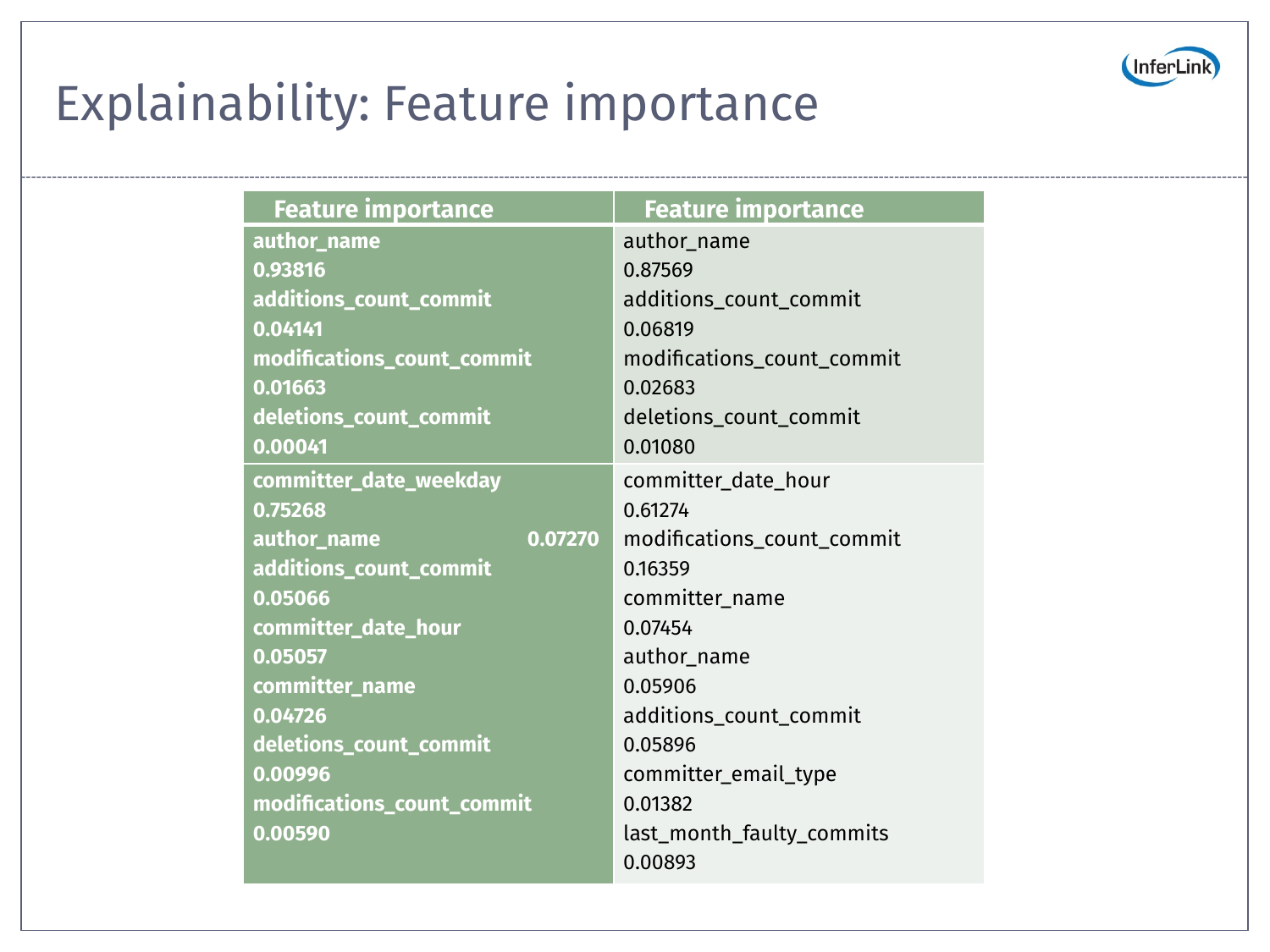

# Explainability: Feature importance
| Feature importance | Feature importance |
| --- | --- |
| author\_name 0.93816 additions\_count\_commit 0.04141 modifications\_count\_commit 0.01663 deletions\_count\_commit 0.00041 | author\_name 0.87569 additions\_count\_commit 0.06819 modifications\_count\_commit 0.02683 deletions\_count\_commit 0.01080 |
| committer\_date\_weekday 0.75268 author\_name 0.07270 additions\_count\_commit 0.05066 committer\_date\_hour 0.05057 committer\_name 0.04726 deletions\_count\_commit 0.00996 modifications\_count\_commit 0.00590 | committer\_date\_hour 0.61274 modifications\_count\_commit 0.16359 committer\_name 0.07454 author\_name 0.05906 additions\_count\_commit 0.05896 committer\_email\_type 0.01382 last\_month\_faulty\_commits 0.00893 |